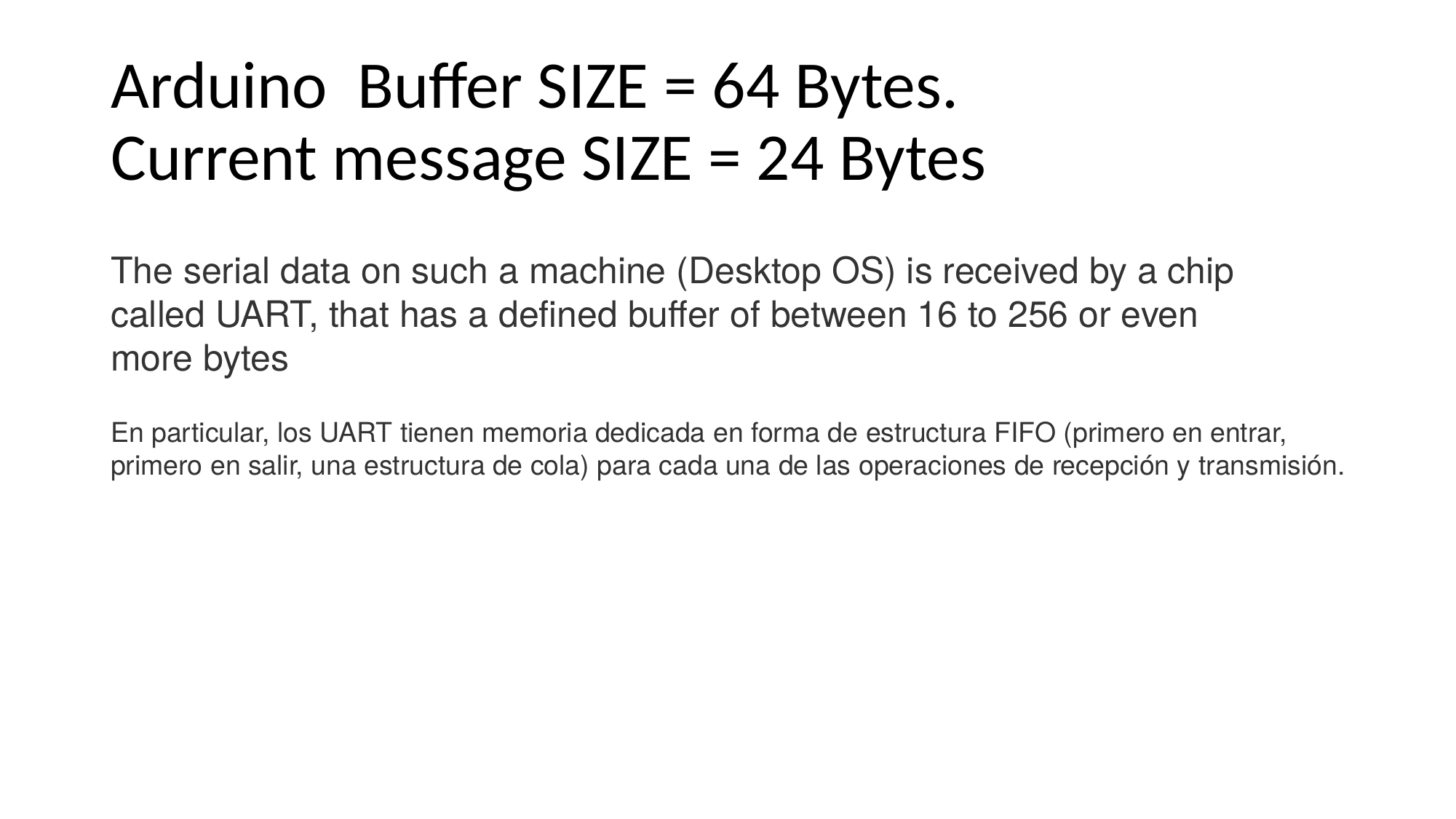

# Arduino  Buffer SIZE = 64 Bytes. Current message SIZE = 24 Bytes
The serial data on such a machine (Desktop OS) is received by a chip called UART, that has a defined buffer of between 16 to 256 or even more bytes
En particular, los UART tienen memoria dedicada en forma de estructura FIFO (primero en entrar, primero en salir, una estructura de cola) para cada una de las operaciones de recepción y transmisión.